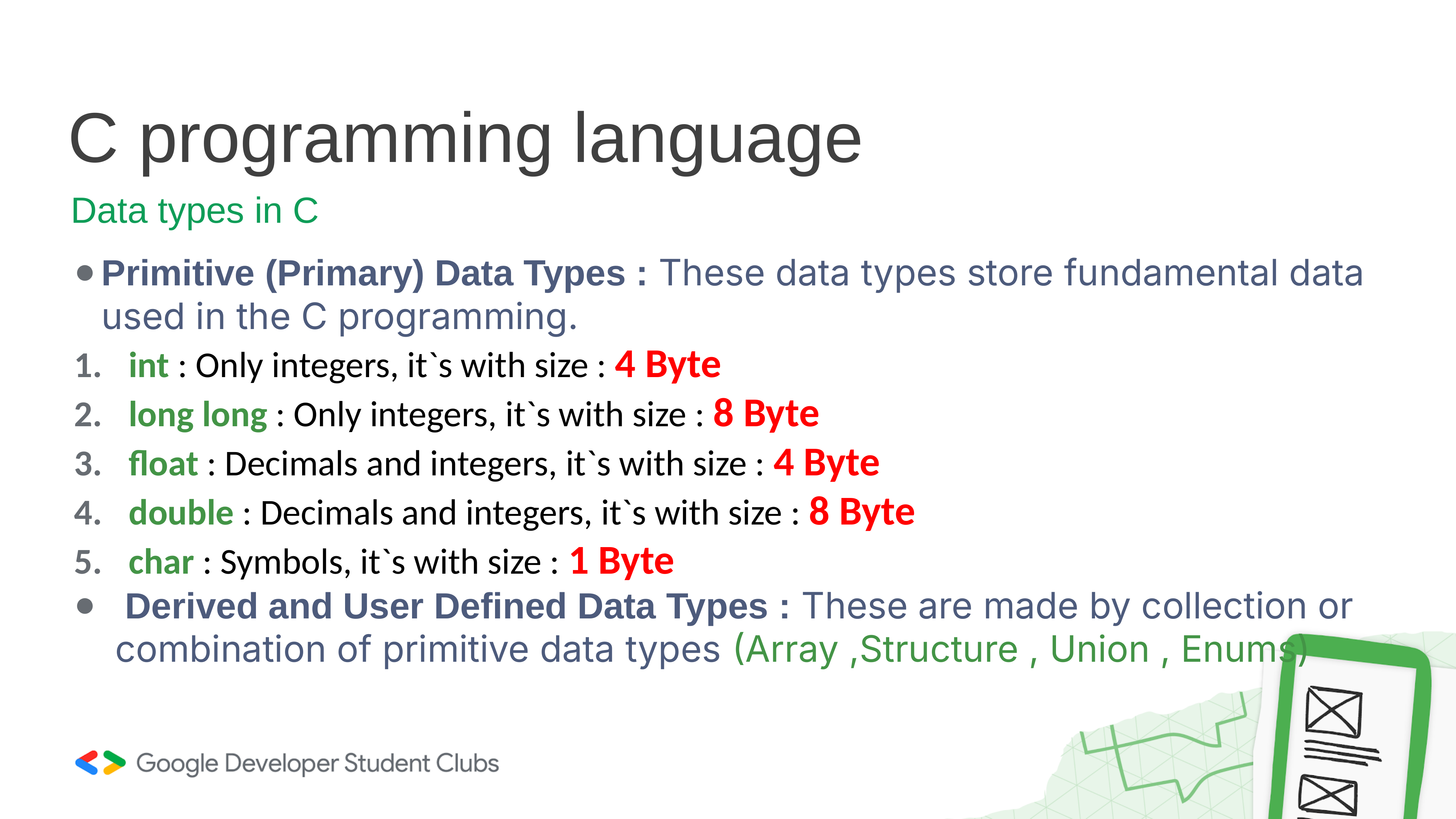

# C programming language
Data types in C
Primitive (Primary) Data Types : These data types store fundamental data used in the C programming.
int : Only integers, it`s with size : 4 Byte
long long : Only integers, it`s with size : 8 Byte
float : Decimals and integers, it`s with size : 4 Byte
double : Decimals and integers, it`s with size : 8 Byte
char : Symbols, it`s with size : 1 Byte
 Derived and User Defined Data Types : These are made by collection or combination of primitive data types (Array ,Structure , Union , Enums)